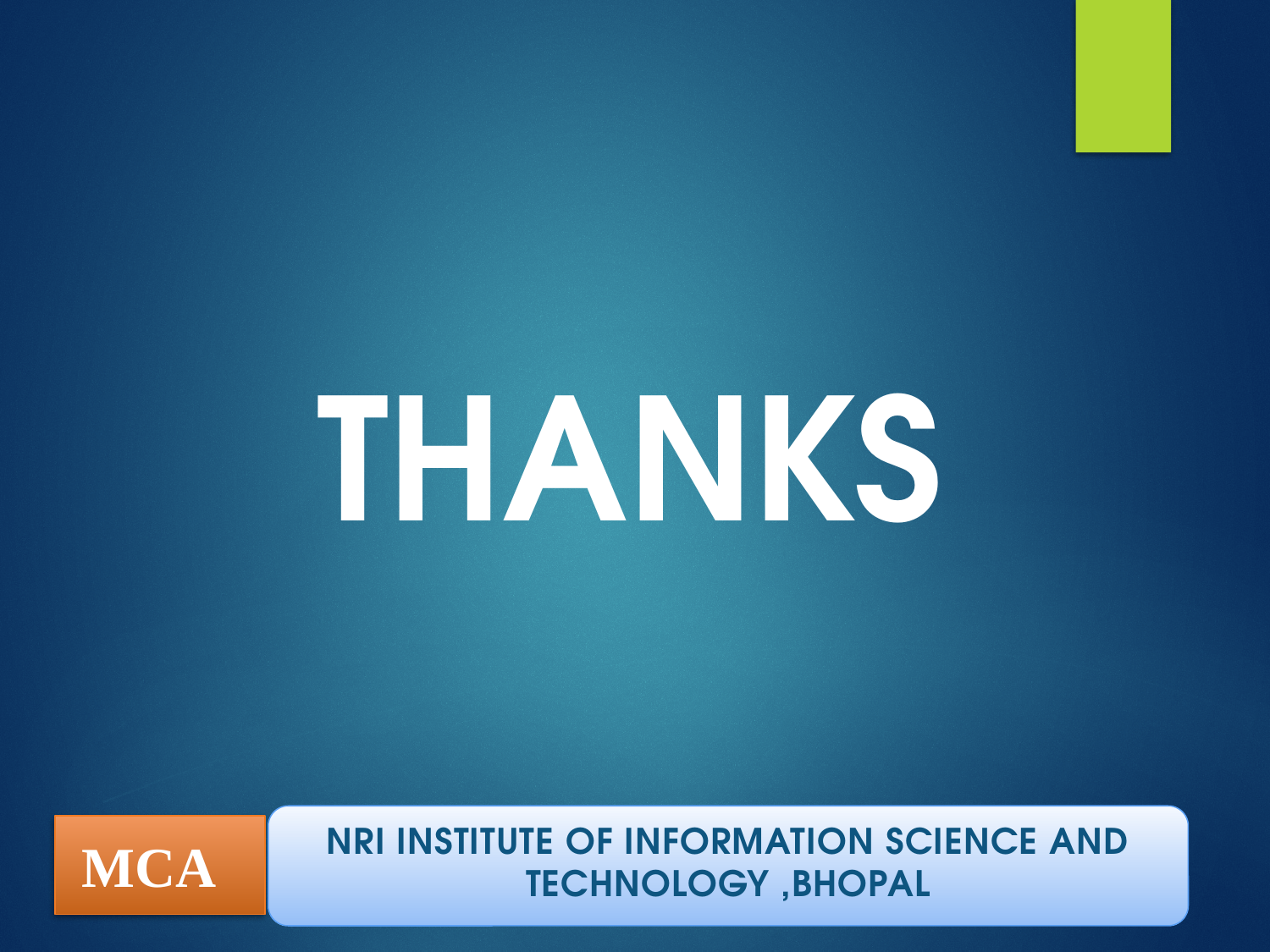

# THANKS

NRI INSTITUTE OF INFORMATION SCIENCE AND TECHNOLOGY ,BHOPAL

 MCA
MCA